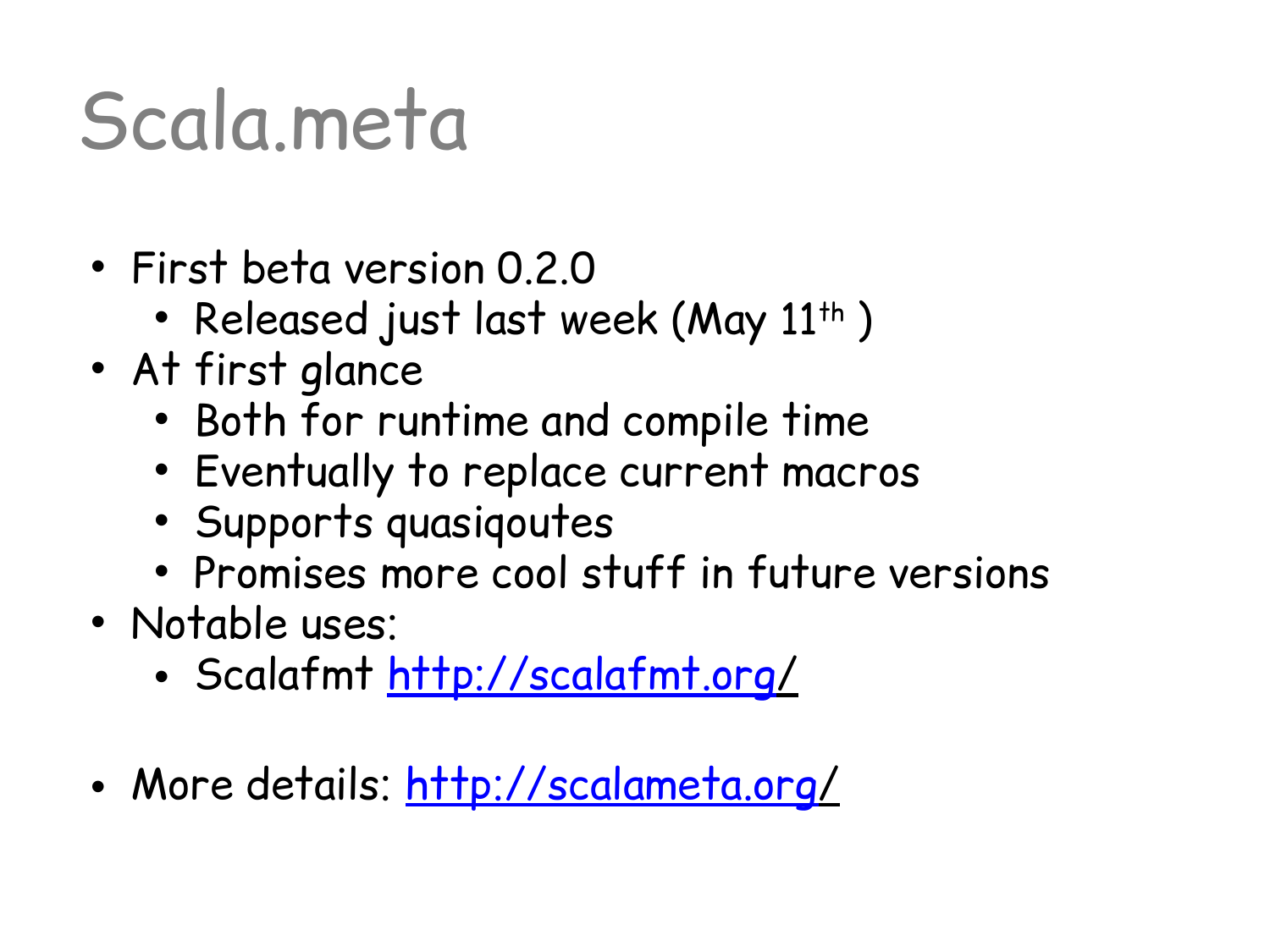

# Scala.meta
First beta version 0.2.0
Released just last week (May 11th )
At first glance
Both for runtime and compile time
Eventually to replace current macros
Supports quasiqoutes
Promises more cool stuff in future versions
Notable uses:
Scalafmt http://scalafmt.org/

More details: http://scalameta.org/